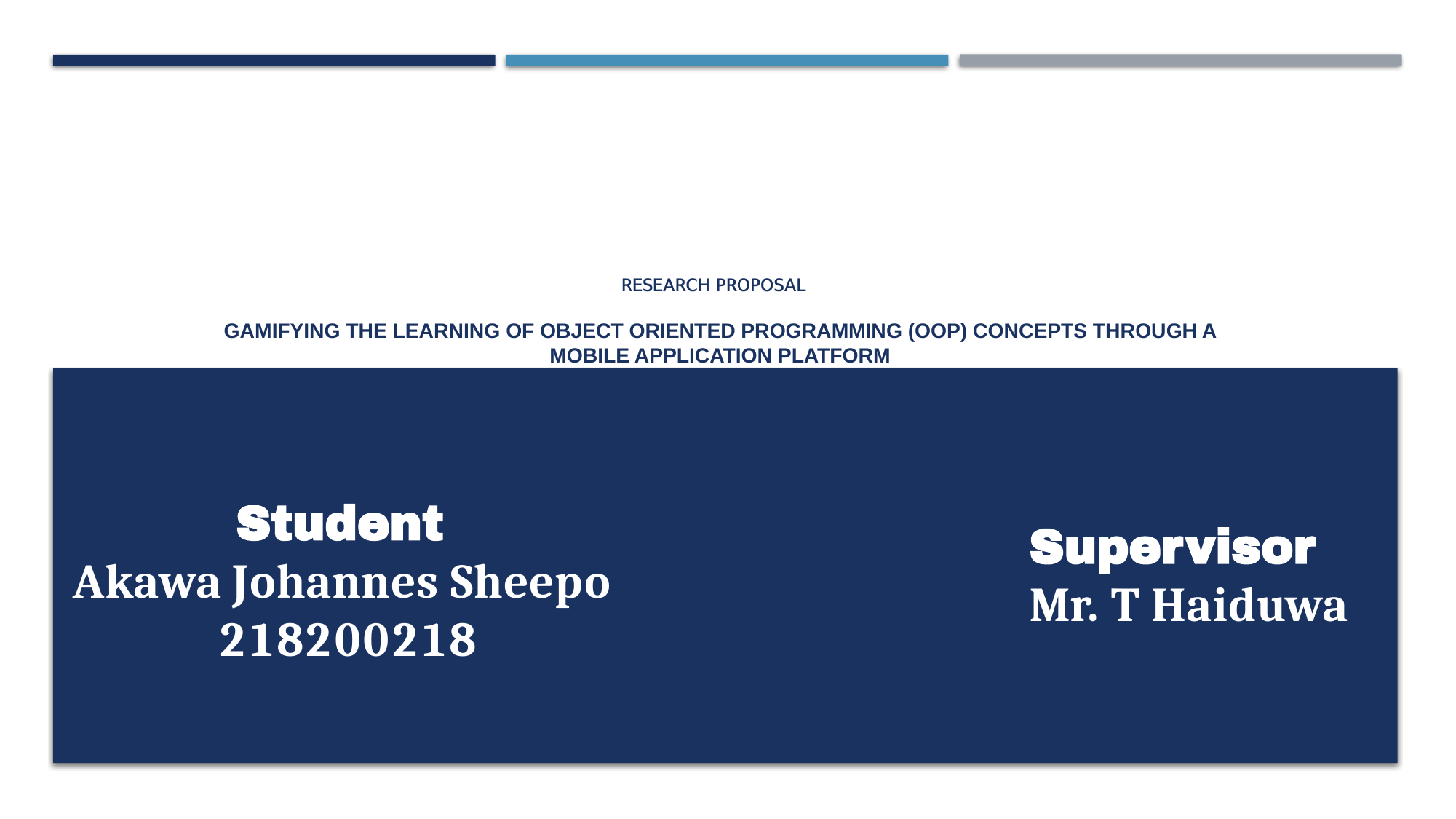

# Research Proposal     Gamifying the Learning of Object Oriented Programming (OOP) Concepts through a Mobile Application Platform
Student
Akawa Johannes Sheepo
218200218
Supervisor
Mr. T Haiduwa